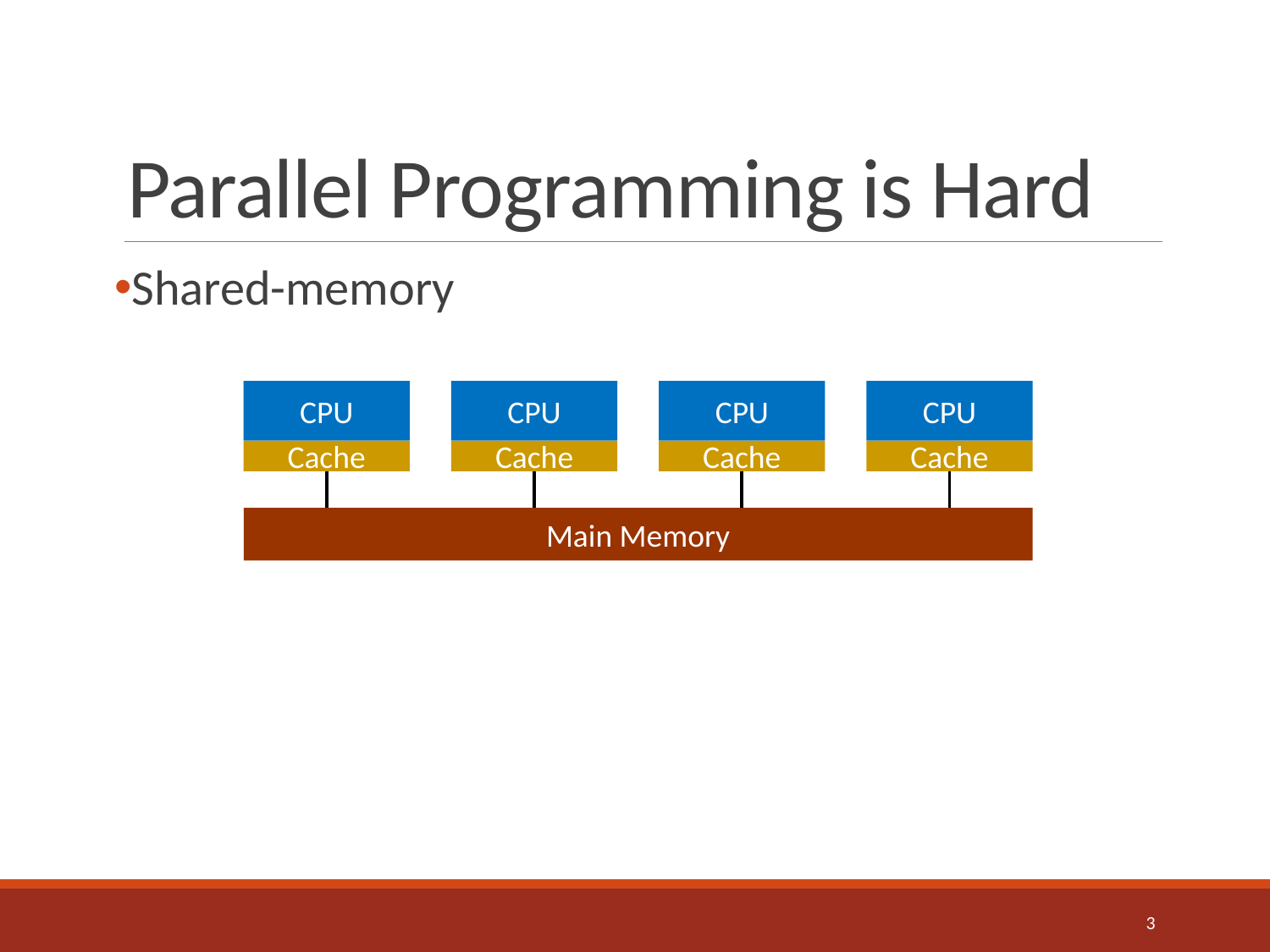

# Parallel Programming is Hard
Shared-memory

CPU
Cache
CPU
Cache
CPU
Cache
CPU
Cache
Main Memory
3